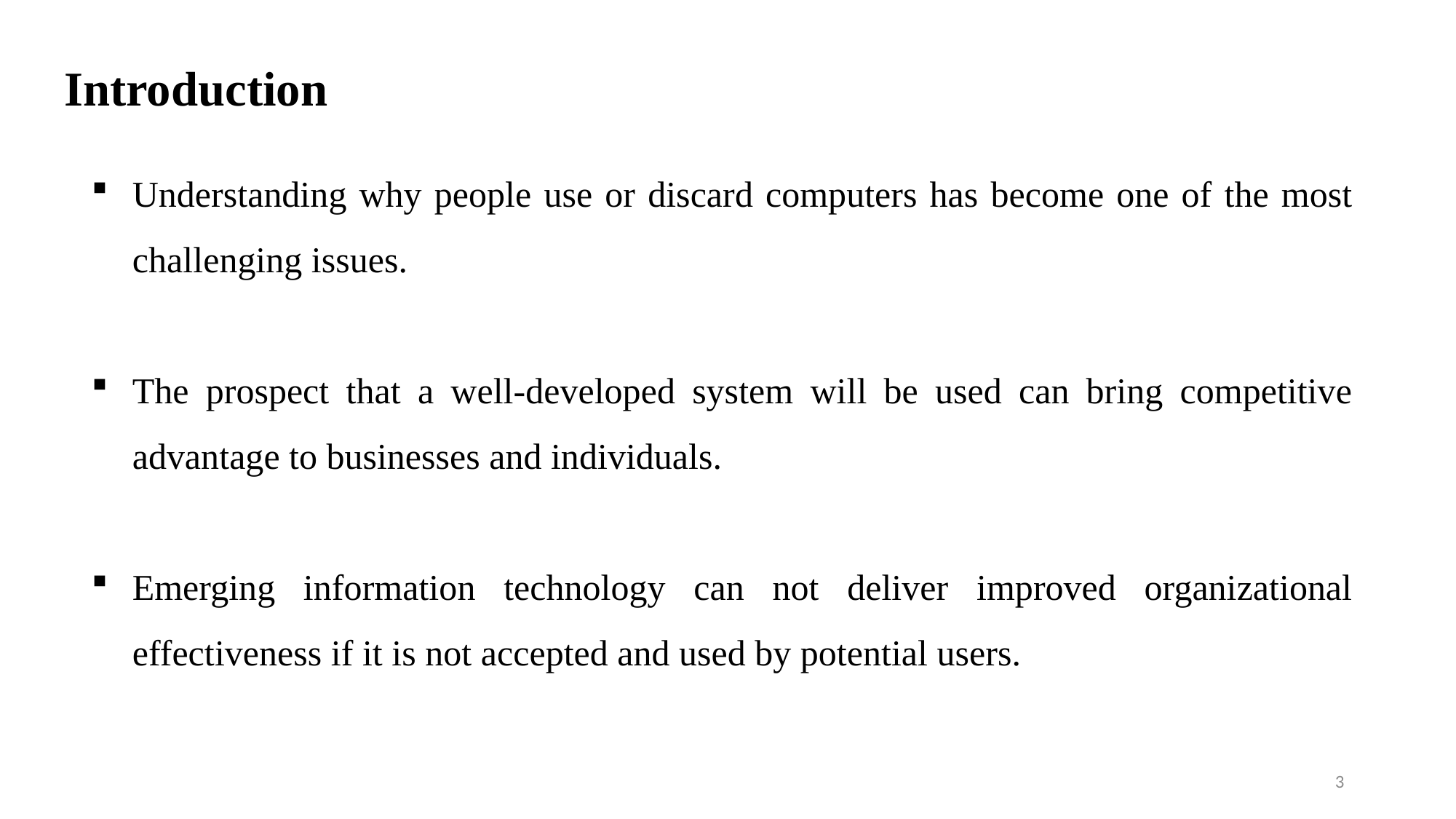

# Introduction
Understanding why people use or discard computers has become one of the most challenging issues.

The prospect that a well-developed system will be used can bring competitive advantage to businesses and individuals.

Emerging information technology can not deliver improved organizational effectiveness if it is not accepted and used by potential users.

3